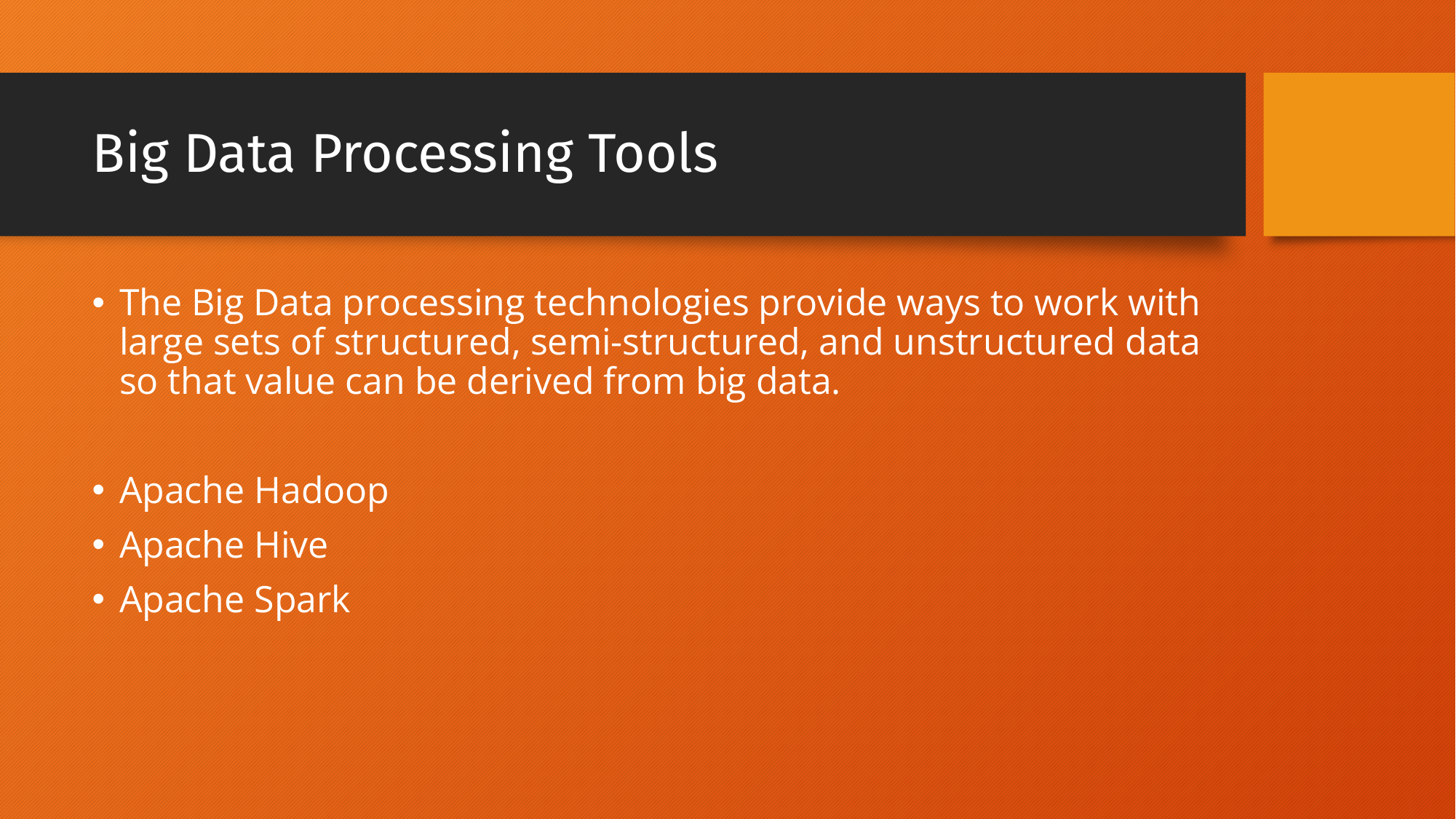

# Big Data Processing Tools
The Big Data processing technologies provide ways to work with large sets of structured, semi-structured, and unstructured data so that value can be derived from big data.

Apache Hadoop
Apache Hive
Apache Spark